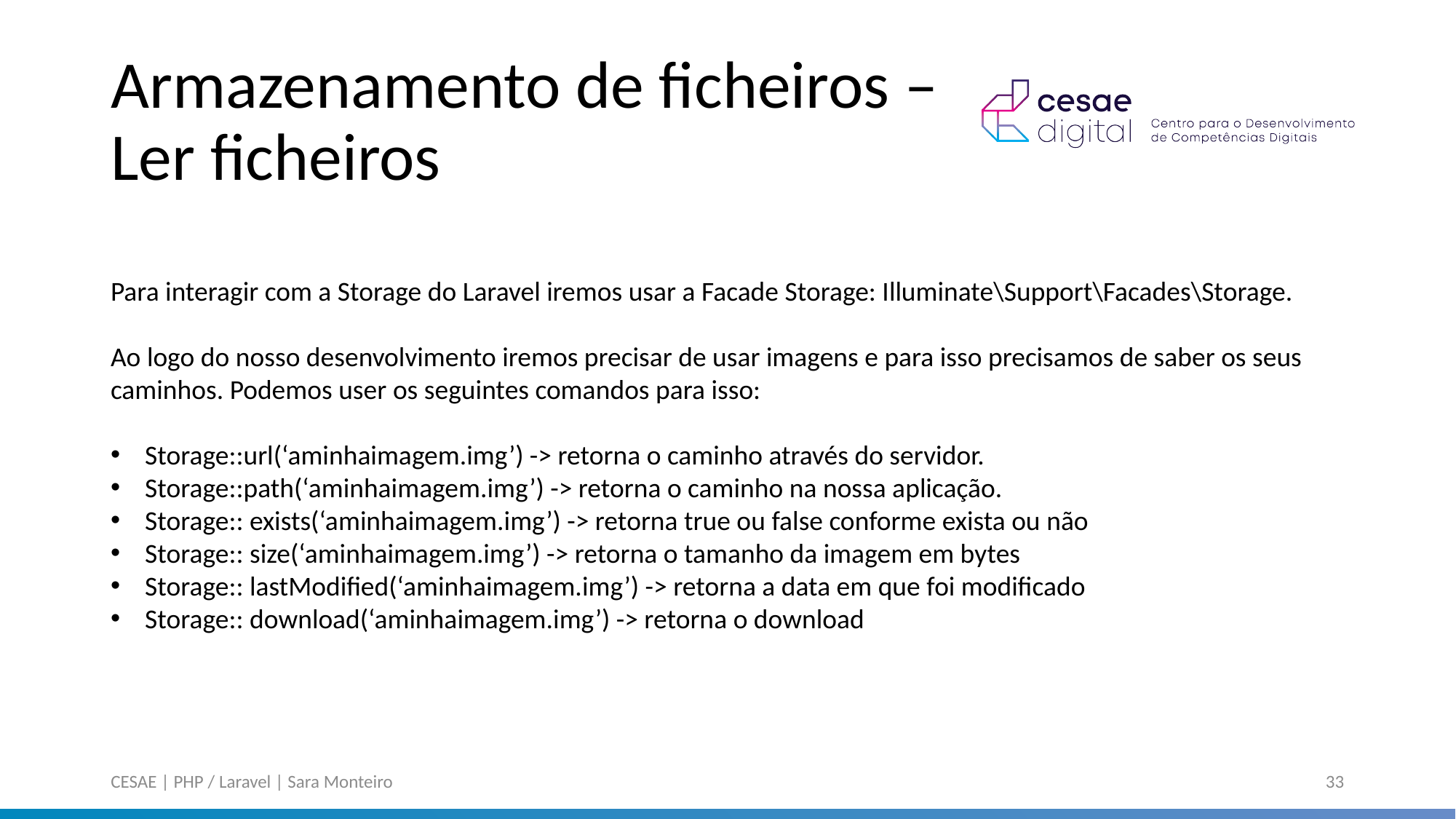

# Armazenamento de ficheiros – Ler ficheiros
Para interagir com a Storage do Laravel iremos usar a Facade Storage: Illuminate\Support\Facades\Storage.

Ao logo do nosso desenvolvimento iremos precisar de usar imagens e para isso precisamos de saber os seus caminhos. Podemos user os seguintes comandos para isso:

Storage::url(‘aminhaimagem.img’) -> retorna o caminho através do servidor.
Storage::path(‘aminhaimagem.img’) -> retorna o caminho na nossa aplicação.
Storage:: exists(‘aminhaimagem.img’) -> retorna true ou false conforme exista ou não
Storage:: size(‘aminhaimagem.img’) -> retorna o tamanho da imagem em bytes
Storage:: lastModified(‘aminhaimagem.img’) -> retorna a data em que foi modificado
Storage:: download(‘aminhaimagem.img’) -> retorna o download

CESAE | PHP / Laravel | Sara Monteiro
33